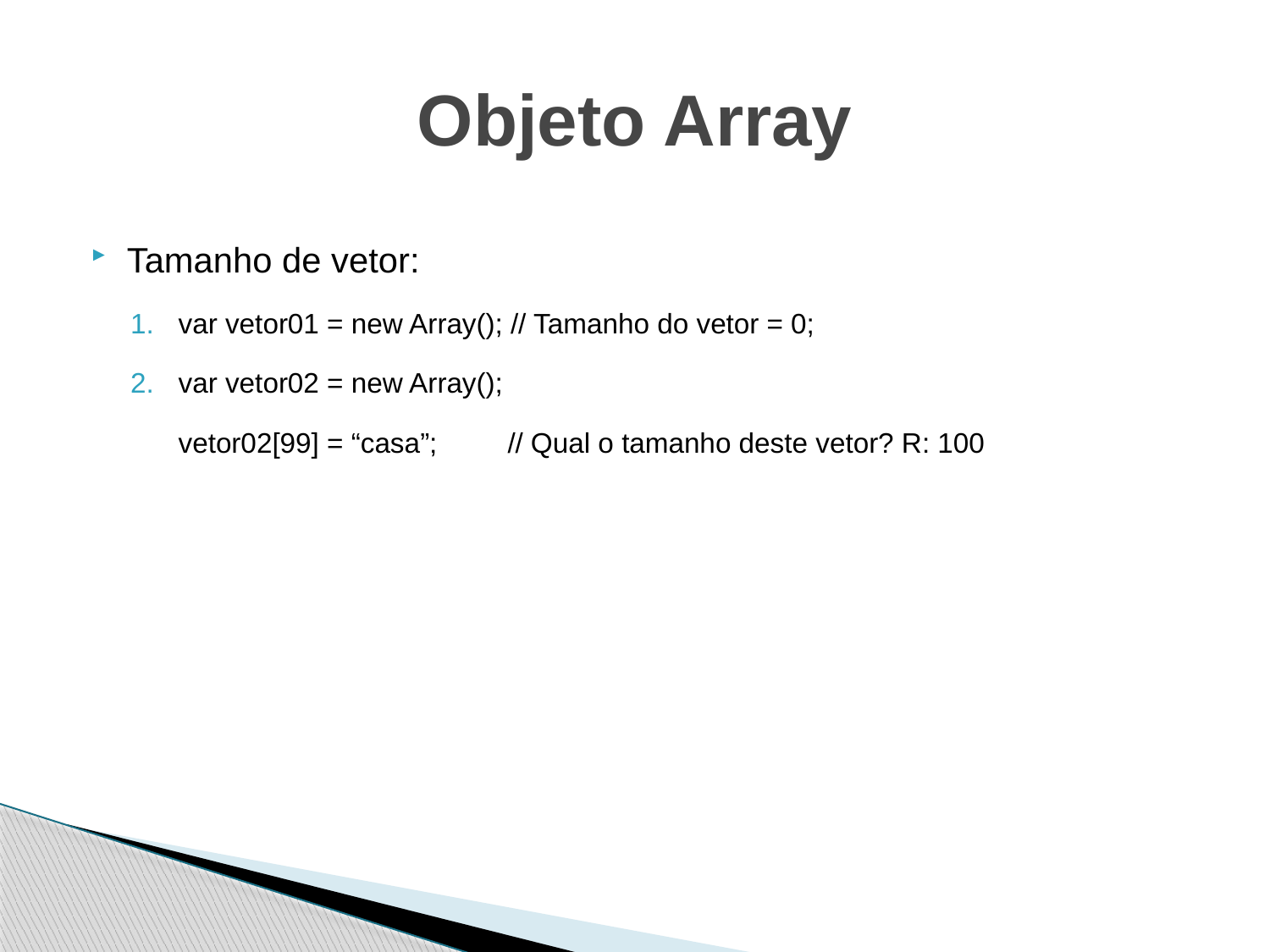

# Objeto Array
Tamanho de vetor:
var vetor01 = new Array(); // Tamanho do vetor = 0;
var vetor02 = new Array();
	vetor02[99] = “casa”;         // Qual o tamanho deste vetor? R: 100